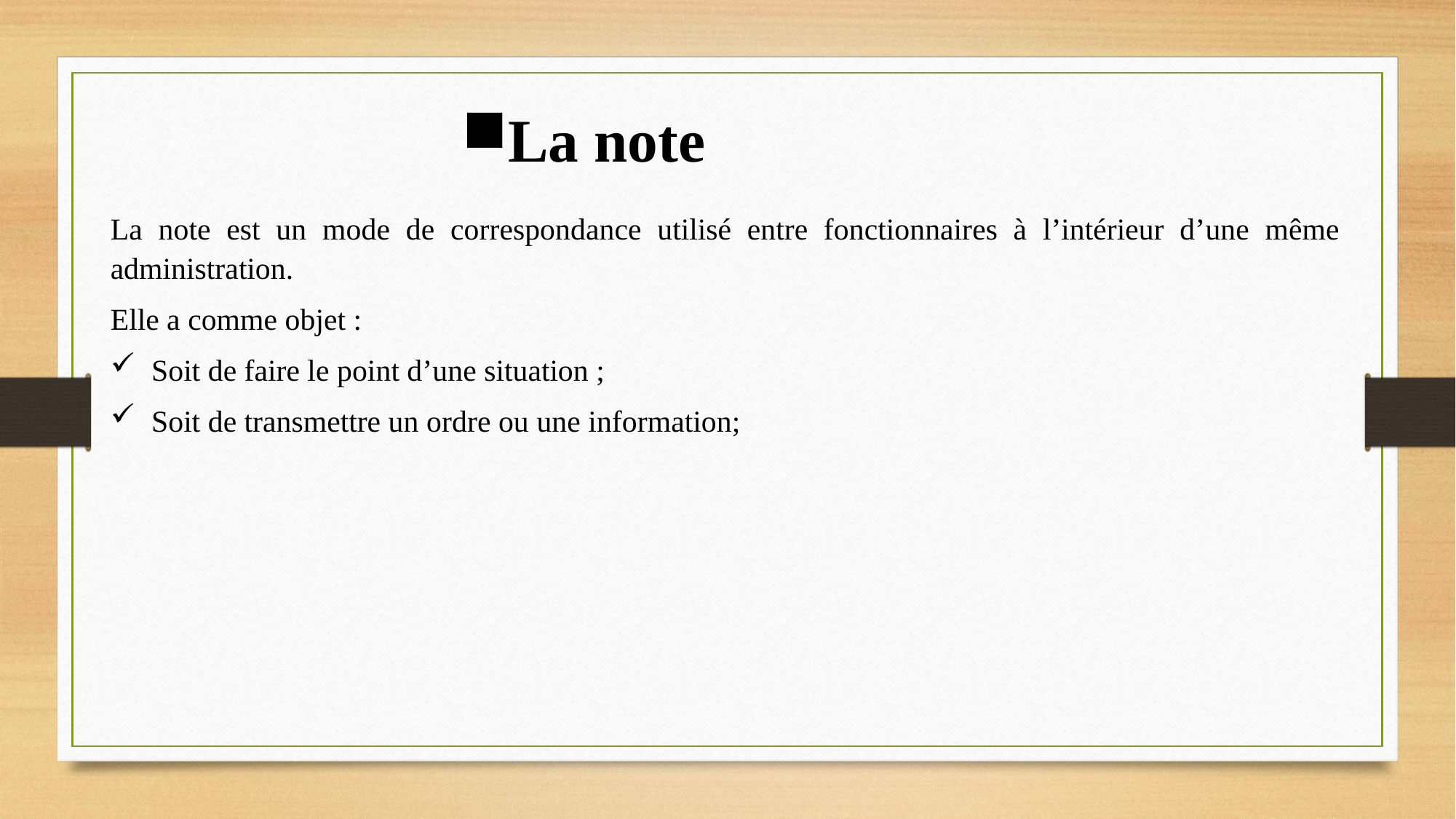

La note
La note est un mode de correspondance utilisé entre fonctionnaires à l’intérieur d’une même administration.
Elle a comme objet :
Soit de faire le point d’une situation ;
Soit de transmettre un ordre ou une information;